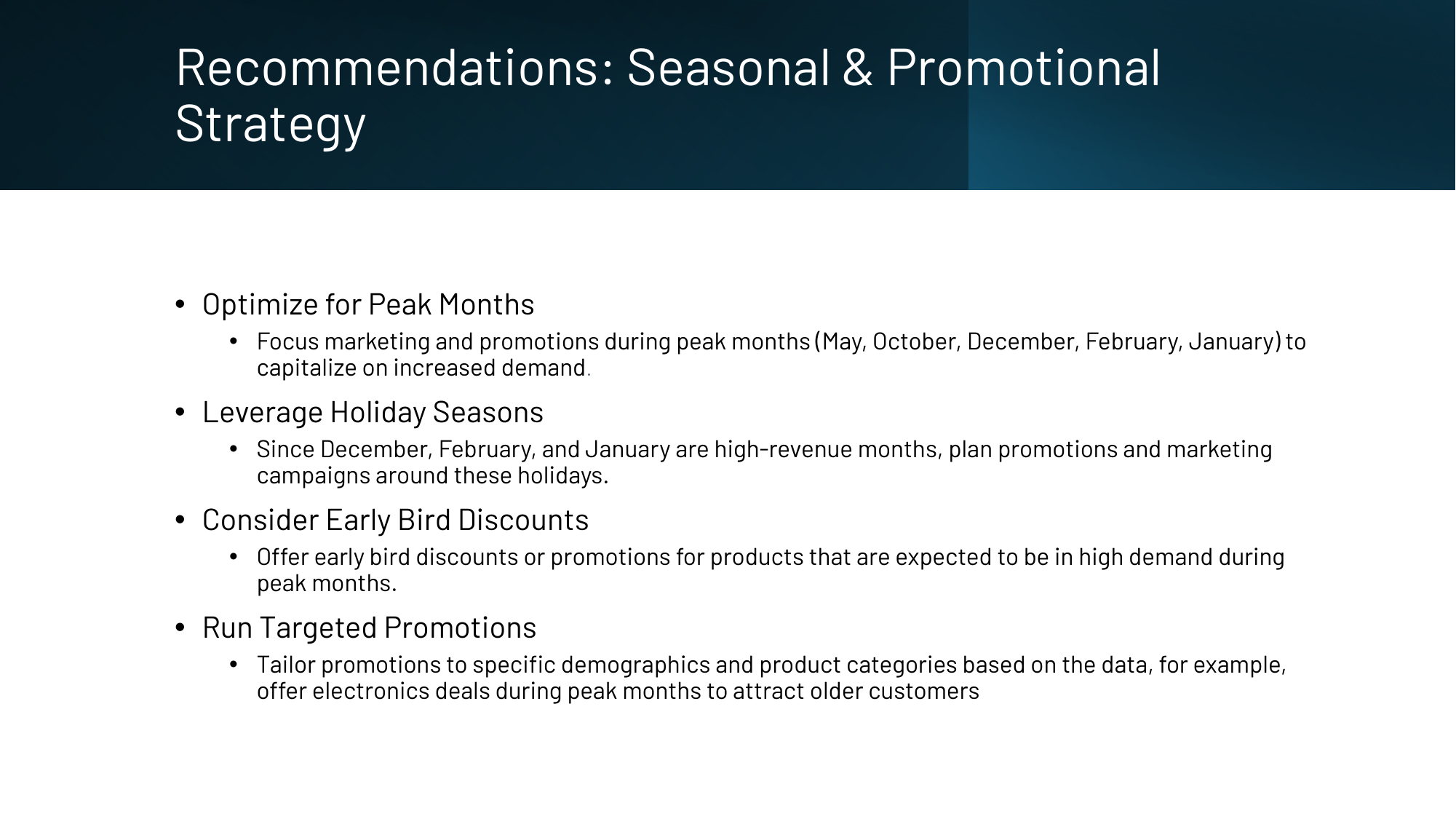

# Recommendations: Seasonal & Promotional Strategy
Optimize for Peak Months
Focus marketing and promotions during peak months (May, October, December, February, January) to capitalize on increased demand.
Leverage Holiday Seasons
Since December, February, and January are high-revenue months, plan promotions and marketing campaigns around these holidays.
Consider Early Bird Discounts
Offer early bird discounts or promotions for products that are expected to be in high demand during peak months.
Run Targeted Promotions
Tailor promotions to specific demographics and product categories based on the data, for example, offer electronics deals during peak months to attract older customers